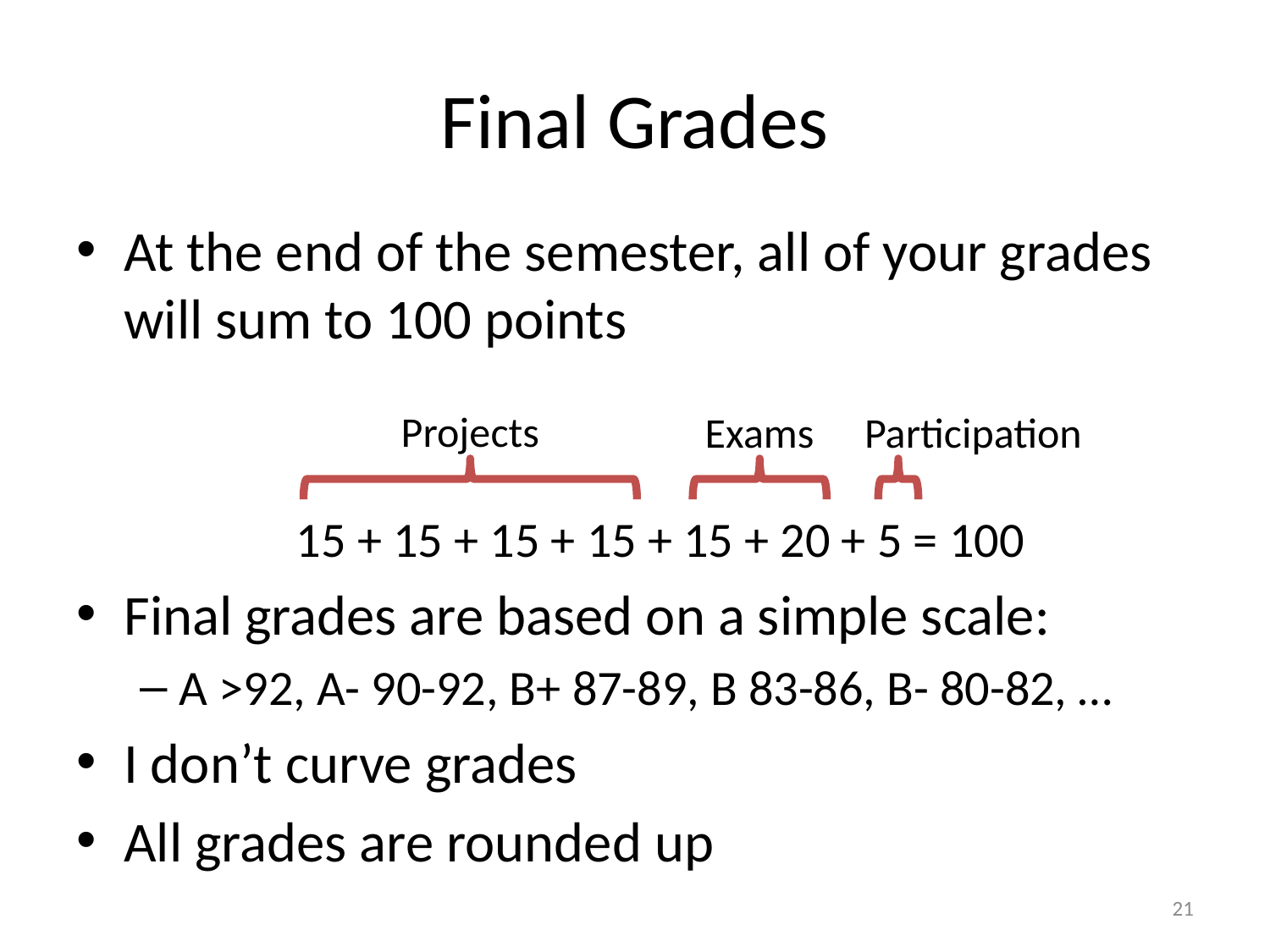

# Final Grades
At the end of the semester, all of your grades will sum to 100 points

15 + 15 + 15 + 15 + 15 + 20 + 5 = 100
Final grades are based on a simple scale:
A >92, A- 90-92, B+ 87-89, B 83-86, B- 80-82, …
I don’t curve grades
All grades are rounded up

Projects
Exams
Participation

21